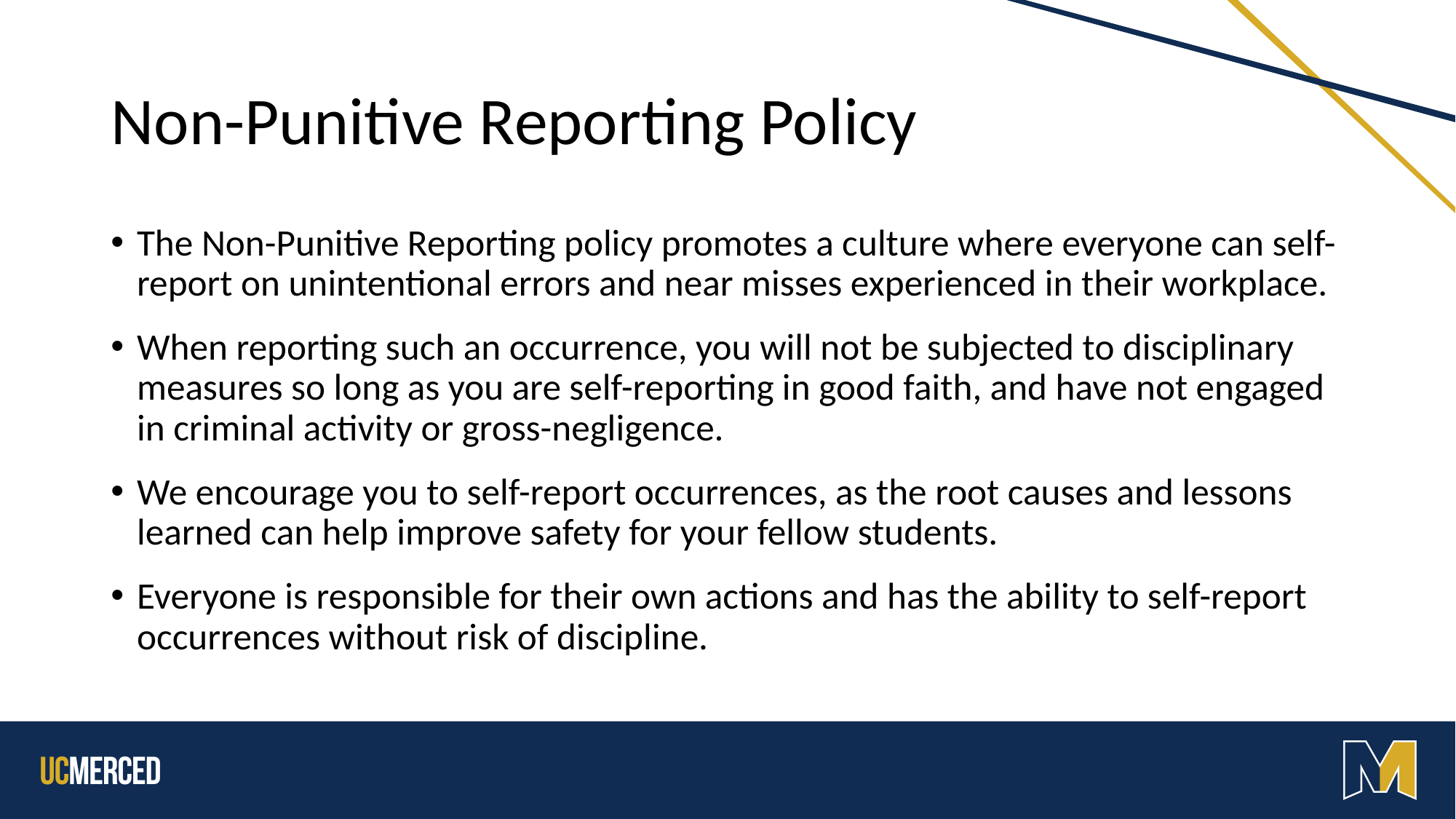

# Non-Punitive Reporting Policy
The Non-Punitive Reporting policy promotes a culture where everyone can self-report on unintentional errors and near misses experienced in their workplace.
When reporting such an occurrence, you will not be subjected to disciplinary measures so long as you are self-reporting in good faith, and have not engaged in criminal activity or gross-negligence.
We encourage you to self-report occurrences, as the root causes and lessons learned can help improve safety for your fellow students.
Everyone is responsible for their own actions and has the ability to self-report occurrences without risk of discipline.